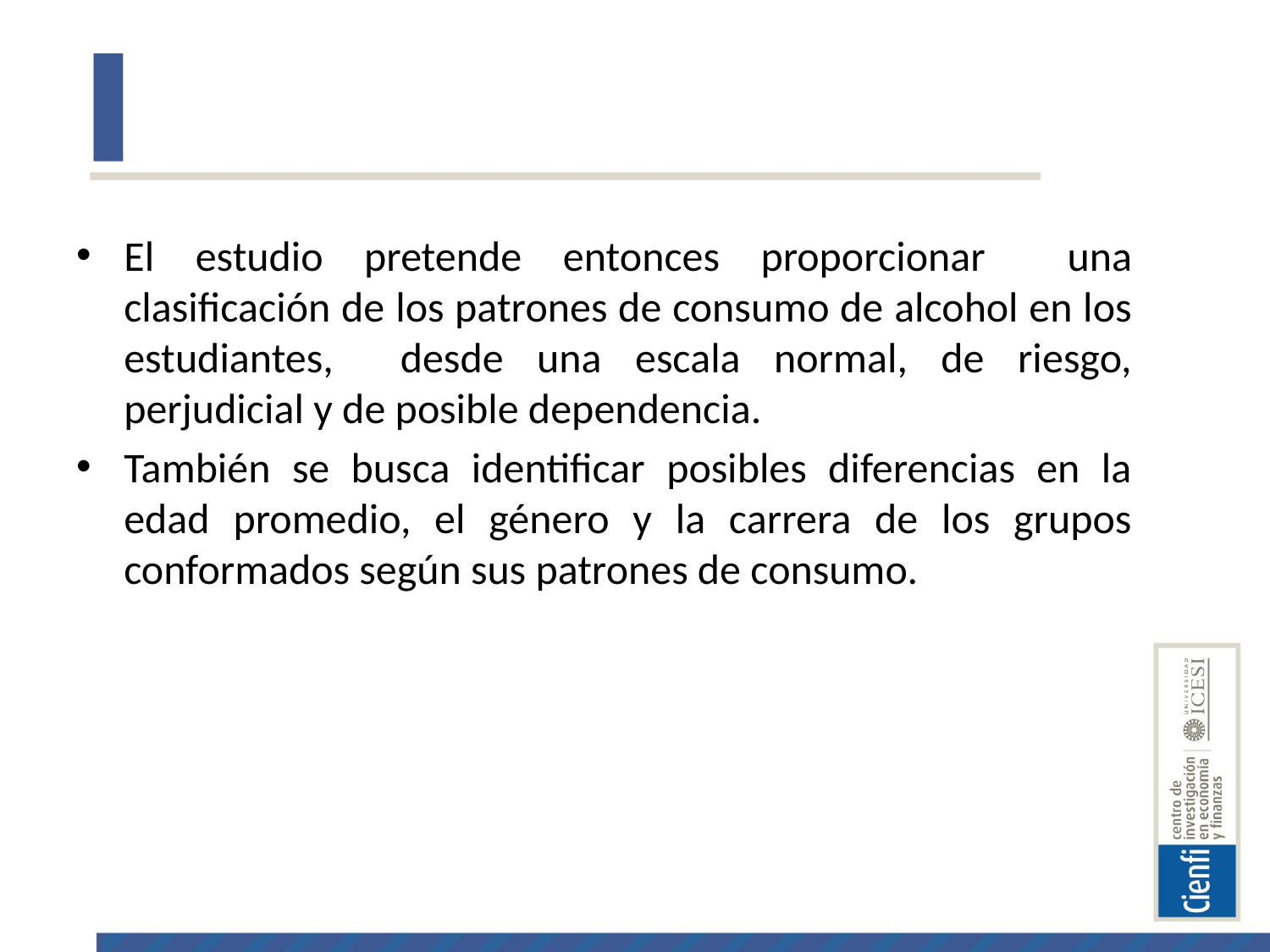

#
El estudio pretende entonces proporcionar  una clasificación de los patrones de consumo de alcohol en los estudiantes,  desde una escala normal, de riesgo, perjudicial y de posible dependencia.
También se busca identificar posibles diferencias en la edad promedio, el género y la carrera de los grupos conformados según sus patrones de consumo.